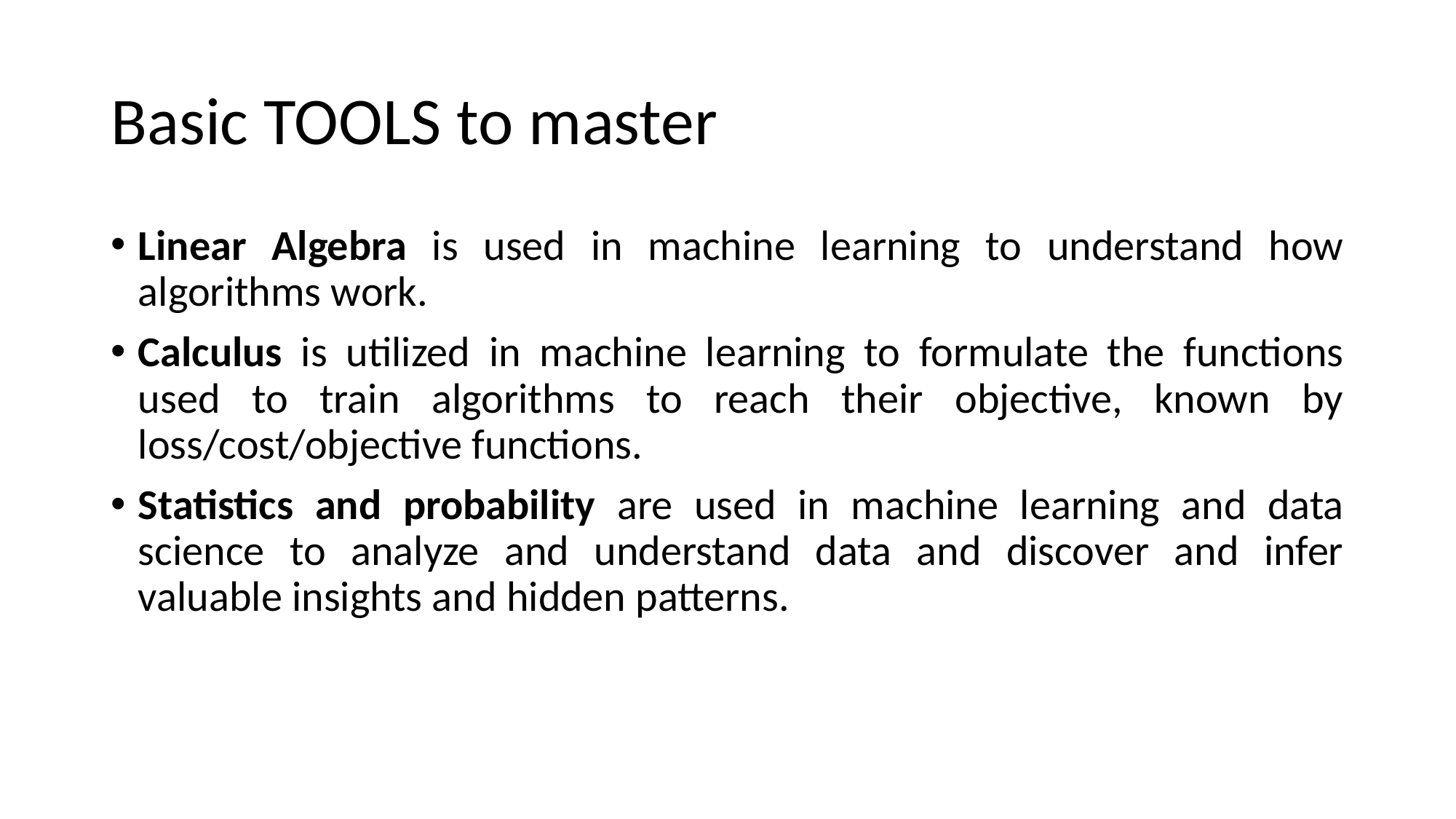

# Basic TOOLS to master
Linear Algebra is used in machine learning to understand how algorithms work.
Calculus is utilized in machine learning to formulate the functions used to train algorithms to reach their objective, known by loss/cost/objective functions.
Statistics and probability are used in machine learning and data science to analyze and understand data and discover and infer valuable insights and hidden patterns.